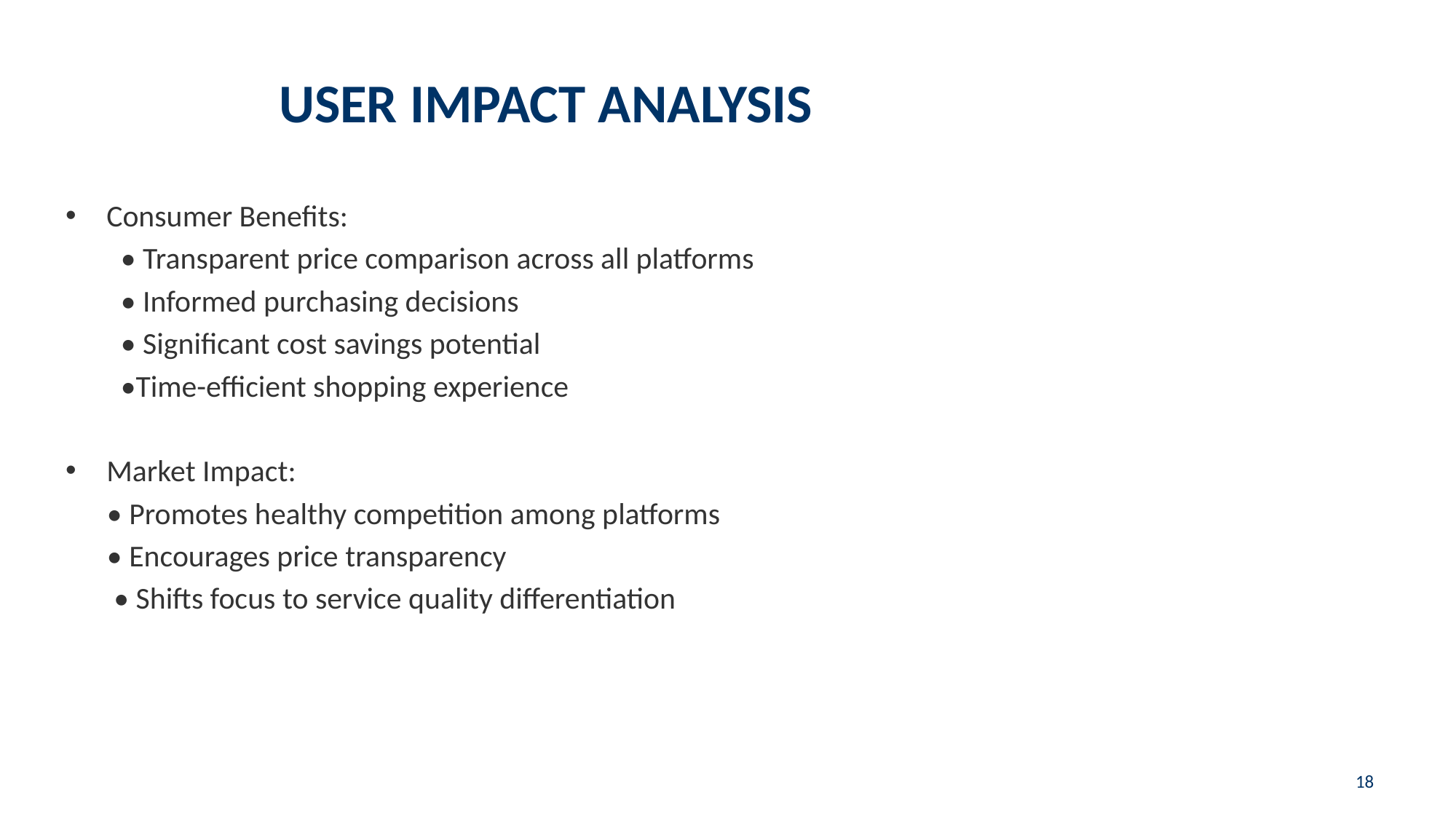

# USER IMPACT ANALYSIS
Consumer Benefits:
        • Transparent price comparison across all platforms
        • Informed purchasing decisions
        • Significant cost savings potential
        •Time-efficient shopping experience

Market Impact:
      • Promotes healthy competition among platforms
      • Encourages price transparency
       • Shifts focus to service quality differentiation
18